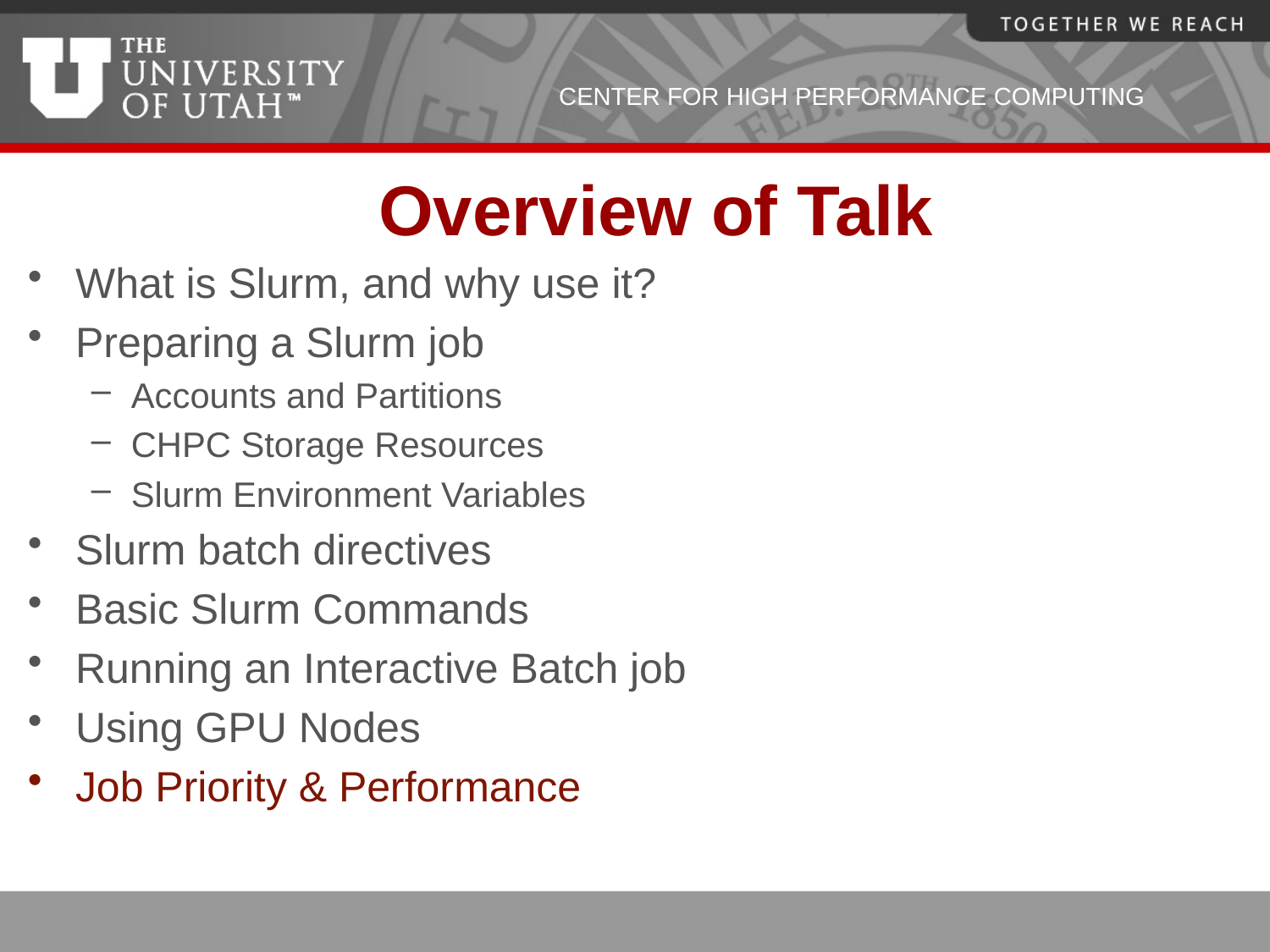

# Overview of Talk
What is Slurm, and why use it?
Preparing a Slurm job
Accounts and Partitions
CHPC Storage Resources
Slurm Environment Variables
Slurm batch directives
Basic Slurm Commands
Running an Interactive Batch job
Using GPU Nodes
Job Priority & Performance